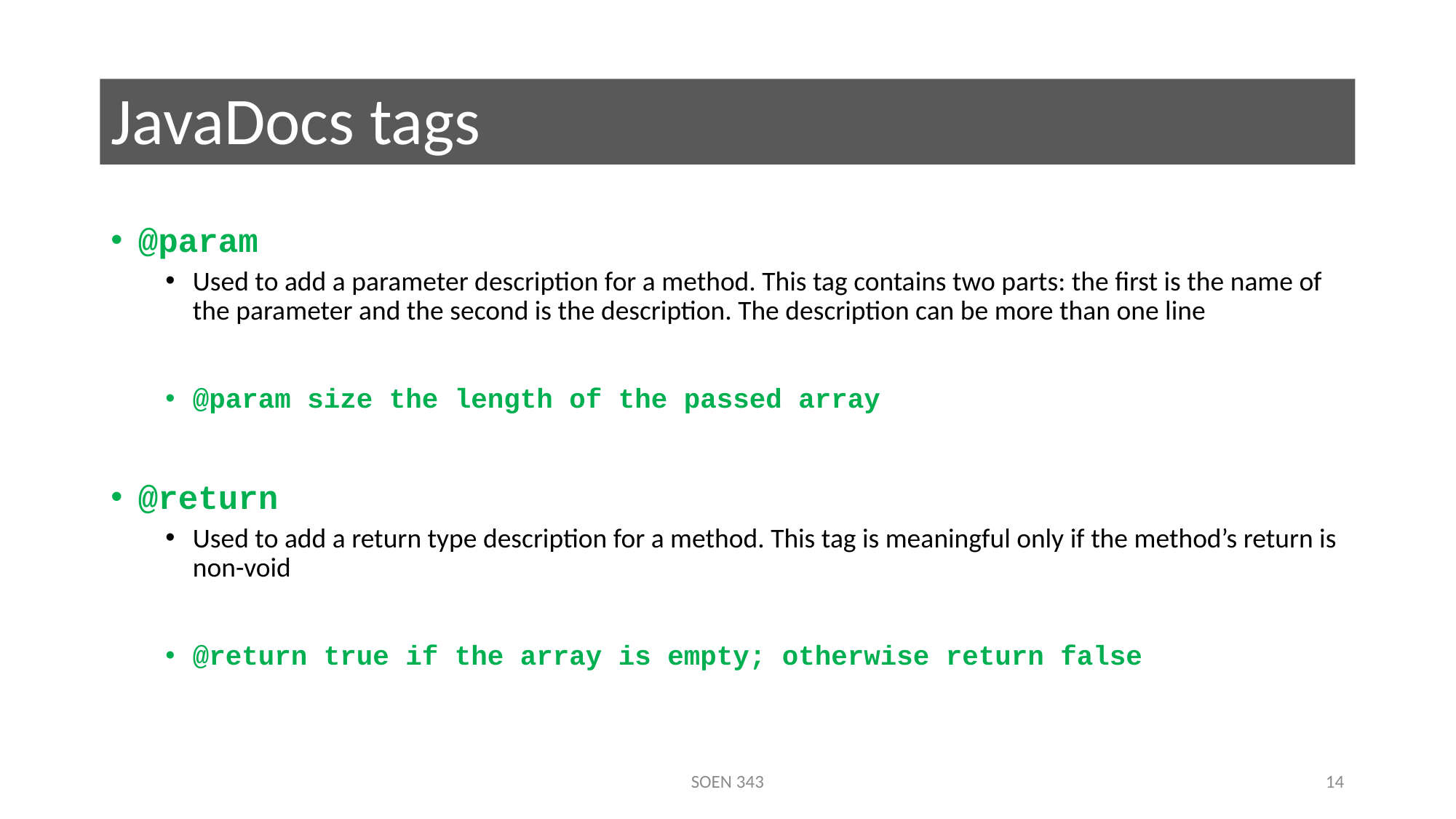

# JavaDocs tags
@param
Used to add a parameter description for a method. This tag contains two parts: the first is the name of the parameter and the second is the description. The description can be more than one line

@param size the length of the passed array

@return
Used to add a return type description for a method. This tag is meaningful only if the method’s return is non-void

@return true if the array is empty; otherwise return false

SOEN 343
14